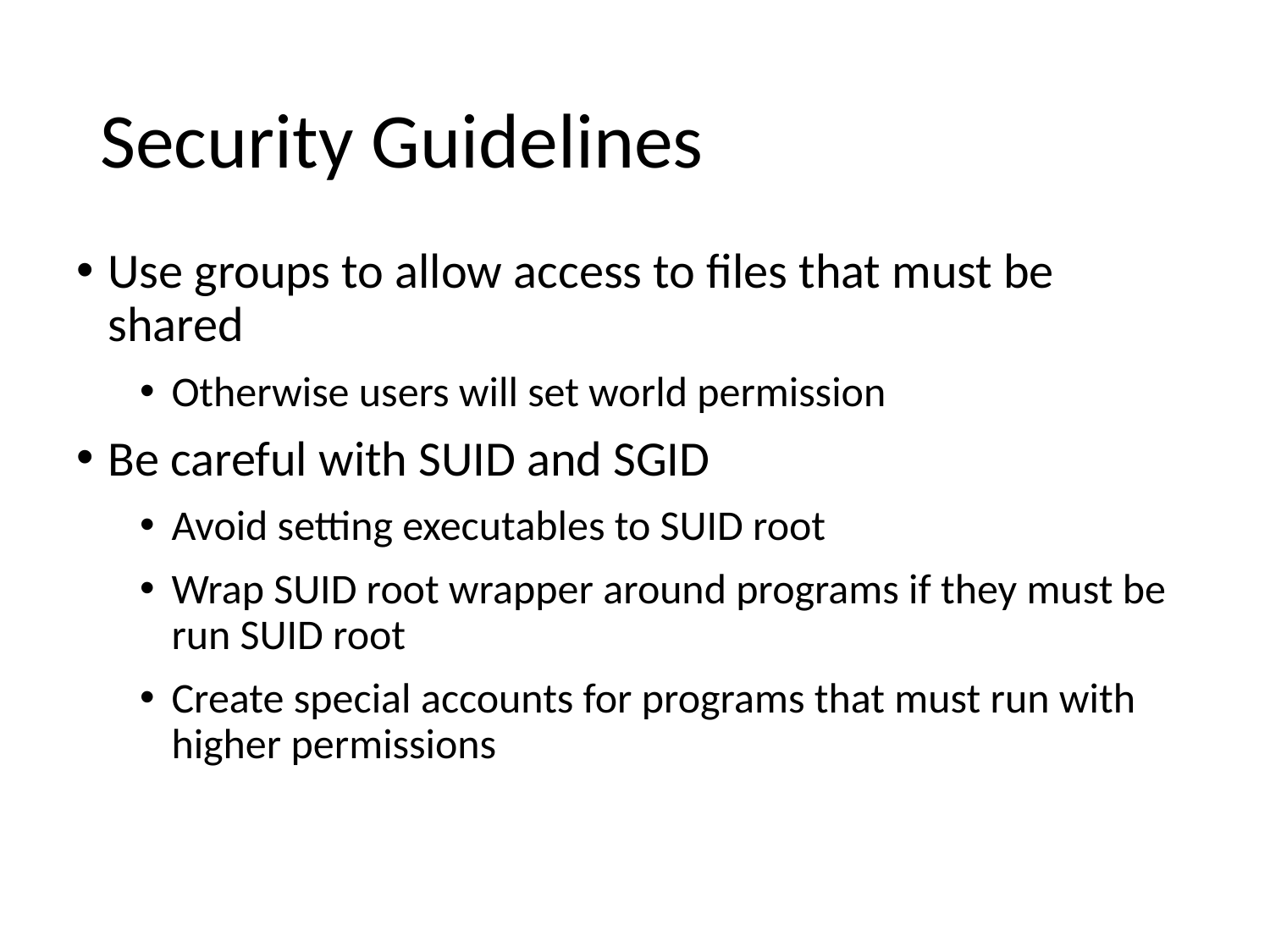

# Security Guidelines
Use groups to allow access to files that must be shared
Otherwise users will set world permission
Be careful with SUID and SGID
Avoid setting executables to SUID root
Wrap SUID root wrapper around programs if they must be run SUID root
Create special accounts for programs that must run with higher permissions